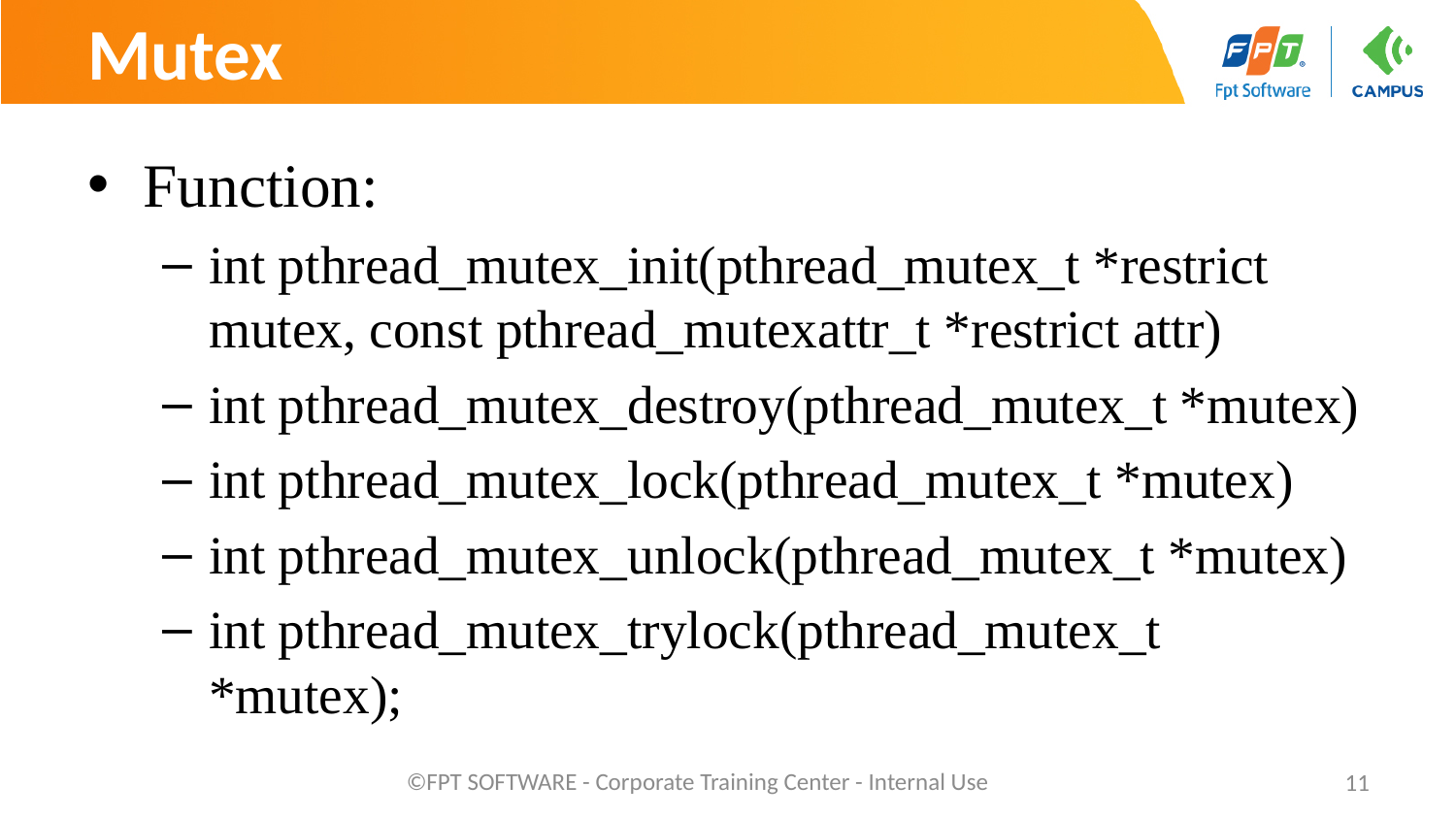

# Mutex
Function:
int pthread_mutex_init(pthread_mutex_t *restrict mutex, const pthread_mutexattr_t *restrict attr)
int pthread_mutex_destroy(pthread_mutex_t *mutex)
int pthread_mutex_lock(pthread_mutex_t *mutex)
int pthread_mutex_unlock(pthread_mutex_t *mutex)
int pthread_mutex_trylock(pthread_mutex_t *mutex);
©FPT SOFTWARE - Corporate Training Center - Internal Use
11